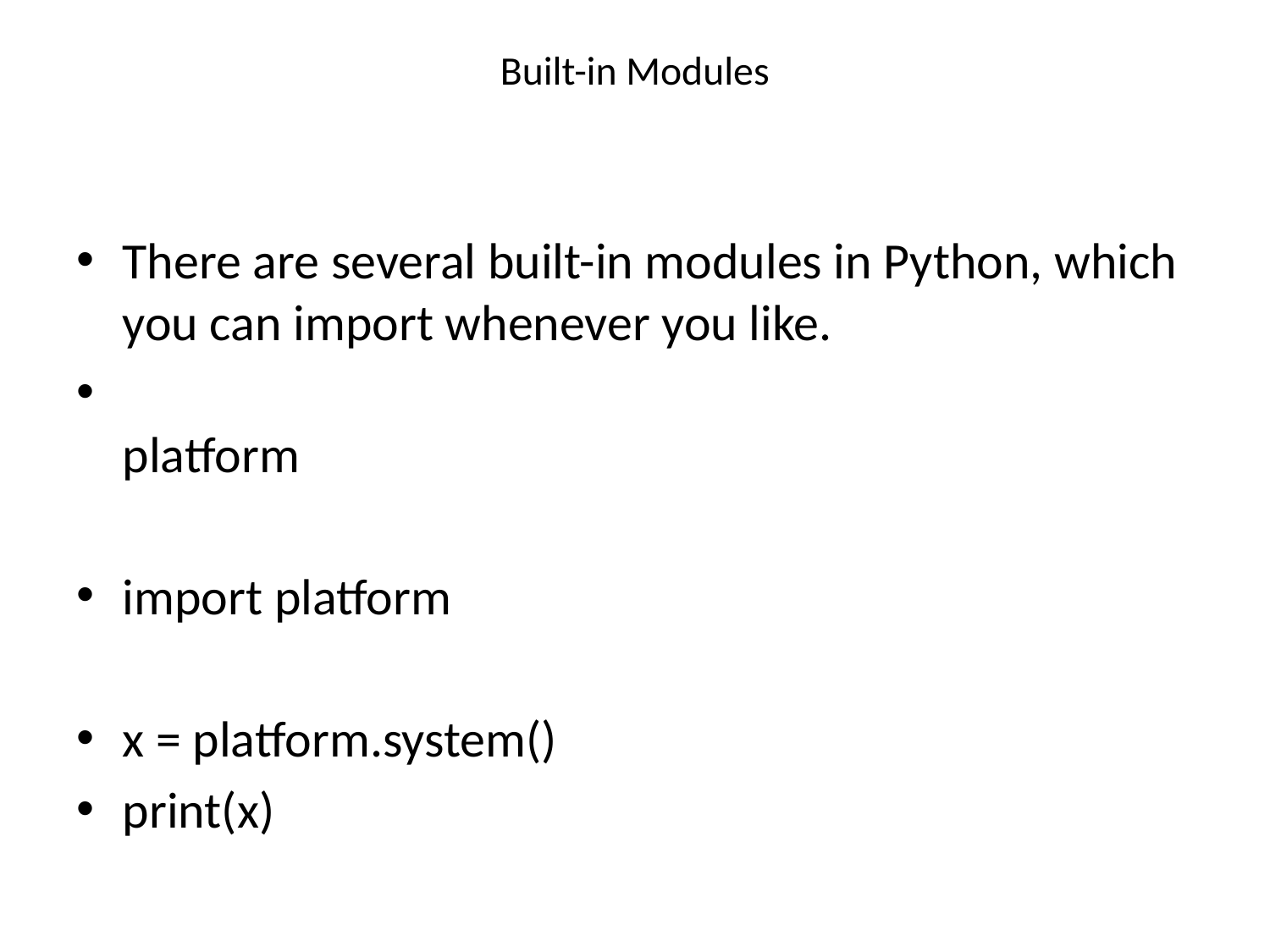

# Built-in Modules
There are several built-in modules in Python, which you can import whenever you like.
platform

import platform

x = platform.system()
print(x)